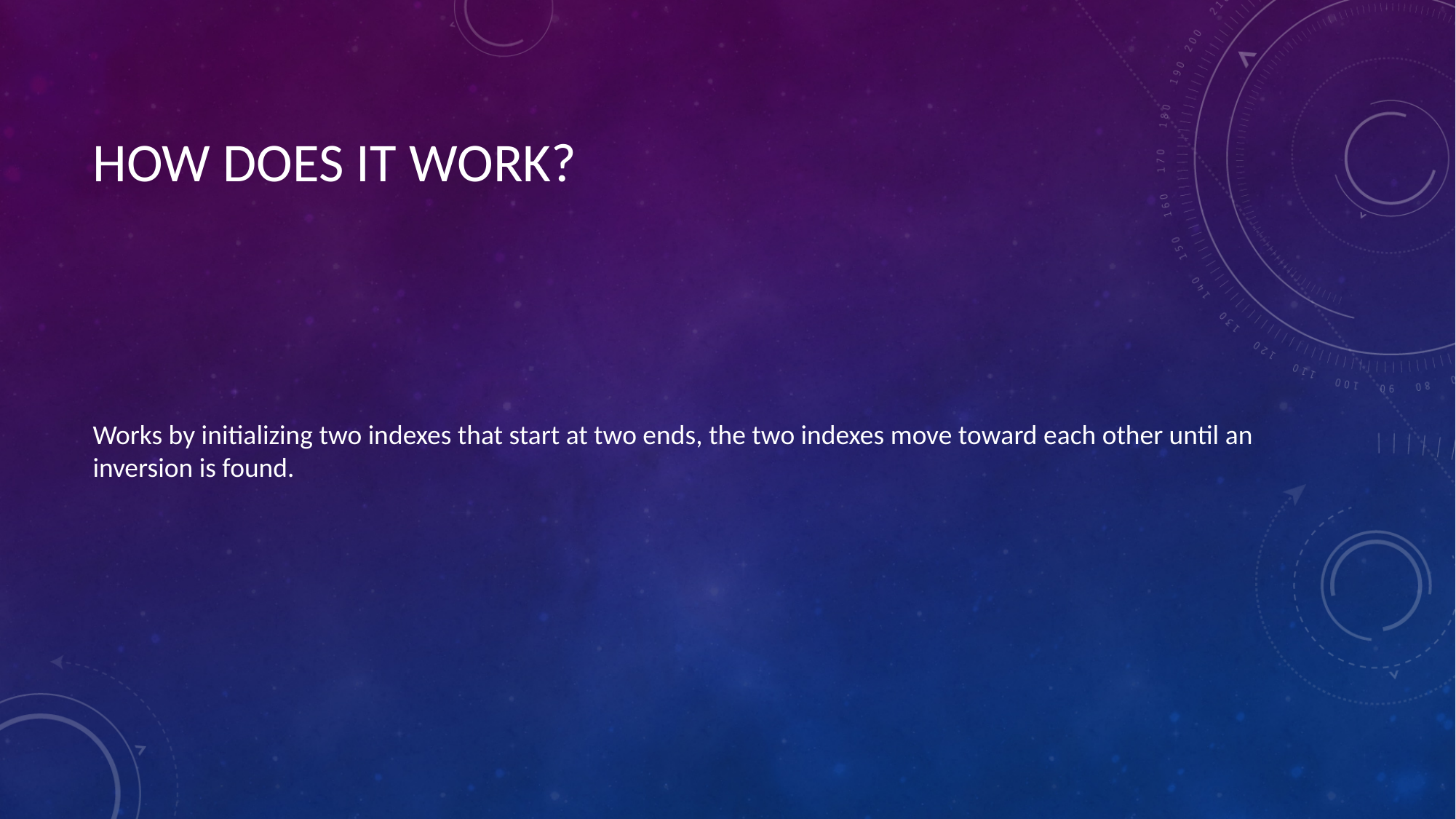

# How does it work?
Works by initializing two indexes that start at two ends, the two indexes move toward each other until an inversion is found.